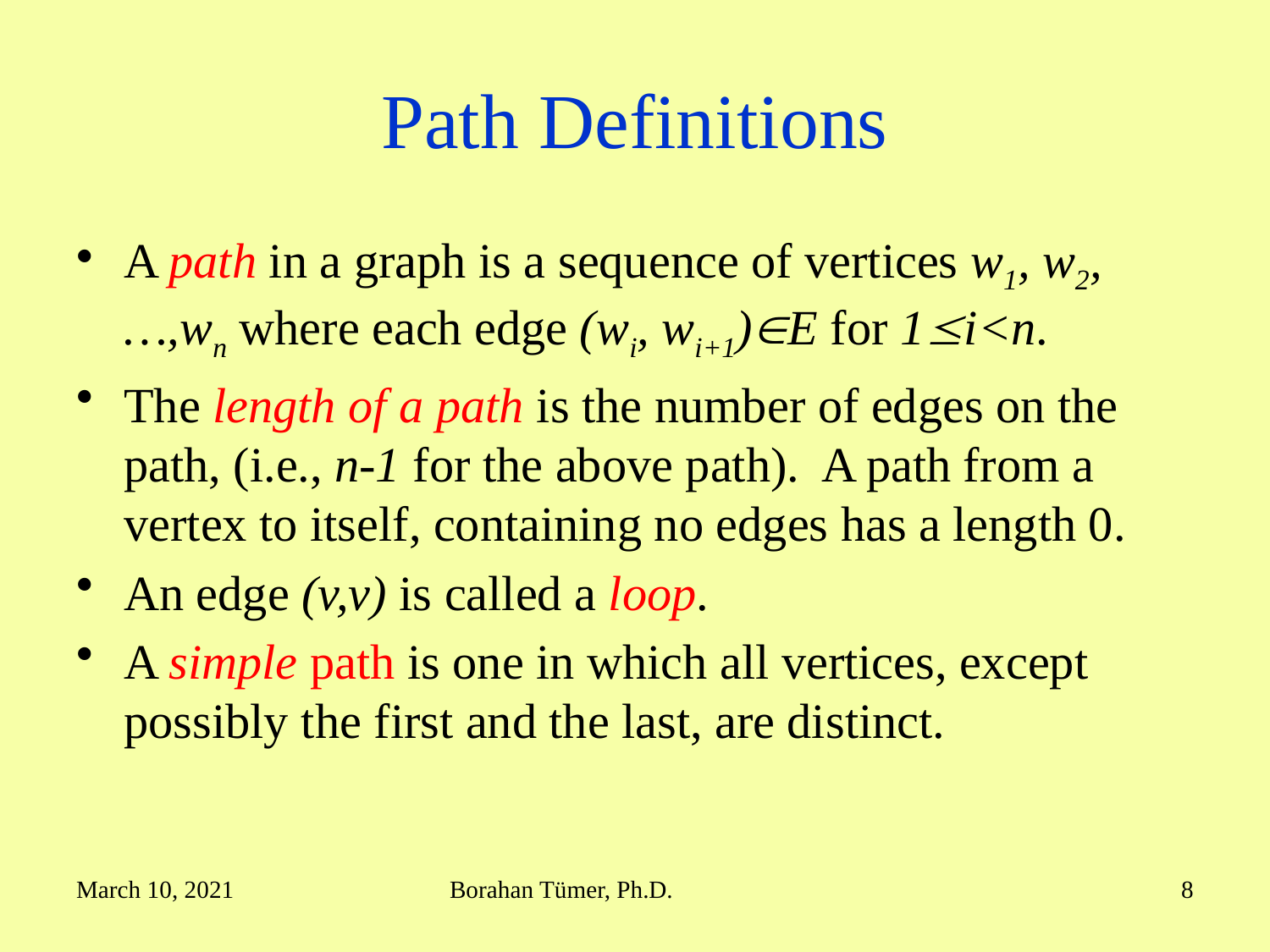

# Path Definitions
A path in a graph is a sequence of vertices w1, w2, …,wn where each edge (wi, wi+1)∈E for 1≤i<n.
The length of a path is the number of edges on the path, (i.e., n-1 for the above path).  A path from a vertex to itself, containing no edges has a length 0.
An edge (v,v) is called a loop.
A simple path is one in which all vertices, except possibly the first and the last, are distinct.
March 10, 2021
Borahan Tümer, Ph.D.
8